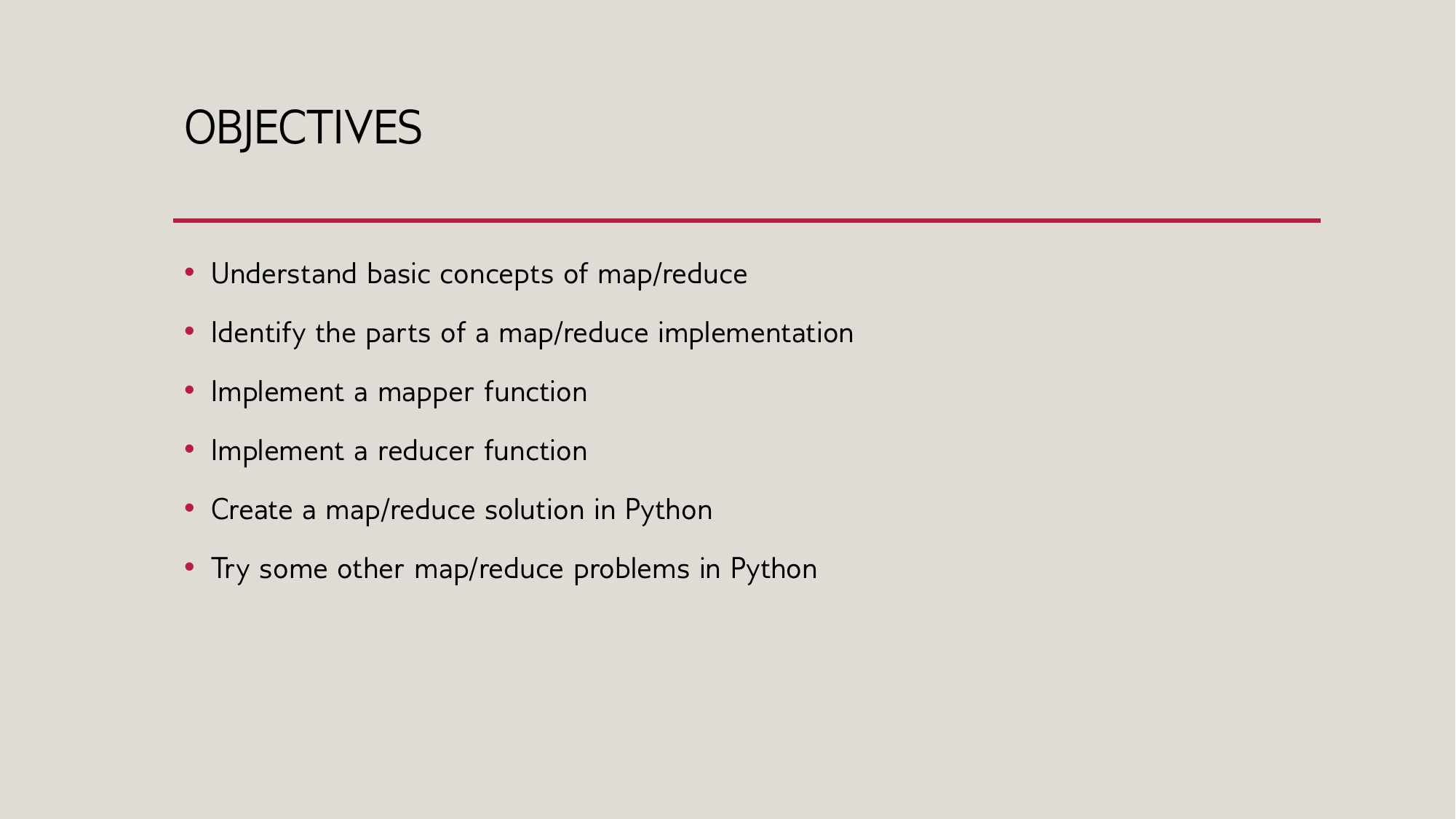

# OBJECTiVES
Understand basic concepts of map/reduce
Identify the parts of a map/reduce implementation
Implement a mapper function
Implement a reducer function
Create a map/reduce solution in Python
Try some other map/reduce problems in Python